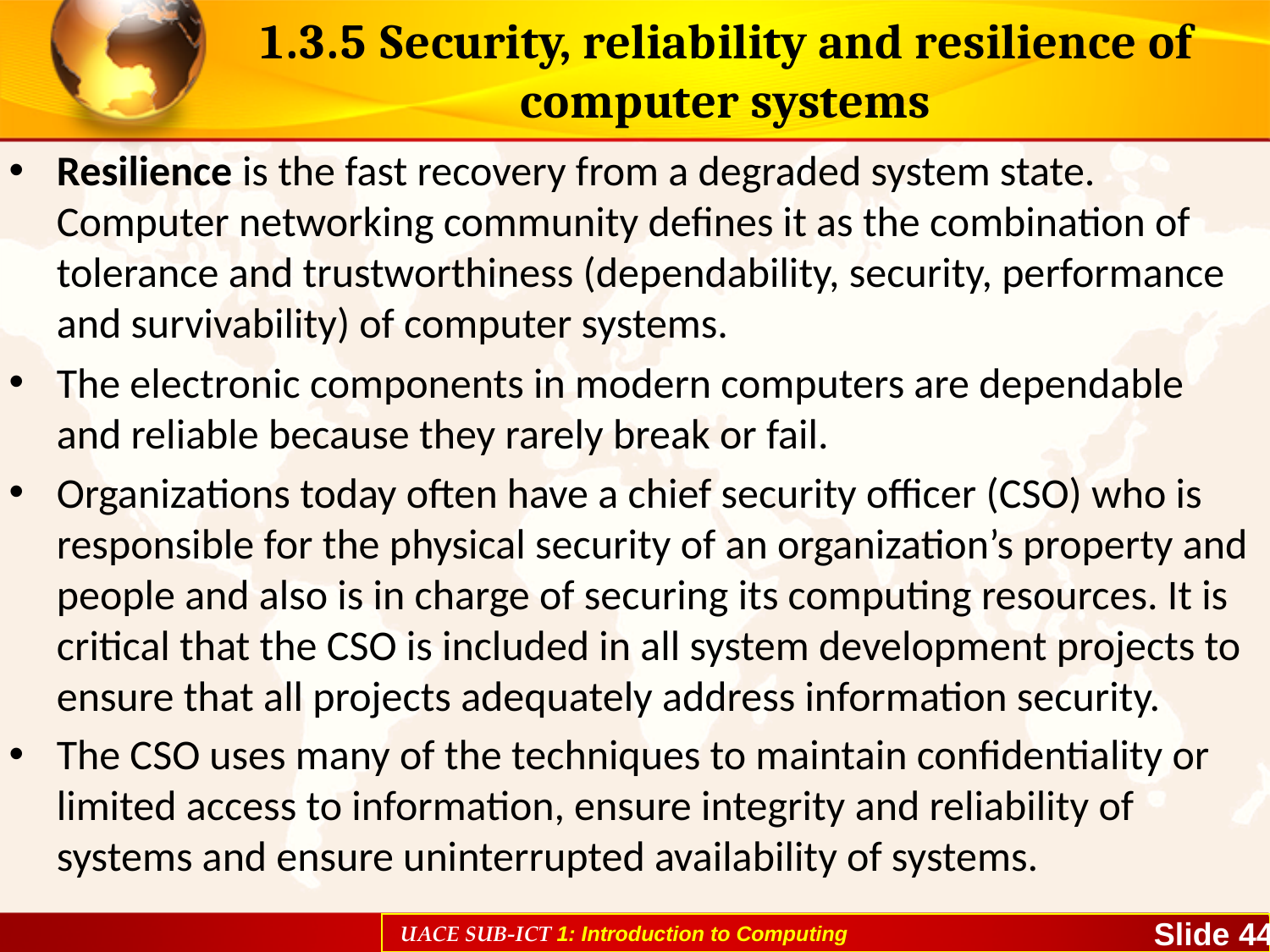

# 1.3.5 Security, reliability and resilience of computer systems
Resilience is the fast recovery from a degraded system state. Computer networking community defines it as the combination of tolerance and trustworthiness (dependability, security, performance and survivability) of computer systems.
The electronic components in modern computers are dependable and reliable because they rarely break or fail.
Organizations today often have a chief security officer (CSO) who is responsible for the physical security of an organization’s property and people and also is in charge of securing its computing resources. It is critical that the CSO is included in all system development projects to ensure that all projects adequately address information security.
The CSO uses many of the techniques to maintain confidentiality or limited access to information, ensure integrity and reliability of systems and ensure uninterrupted availability of systems.